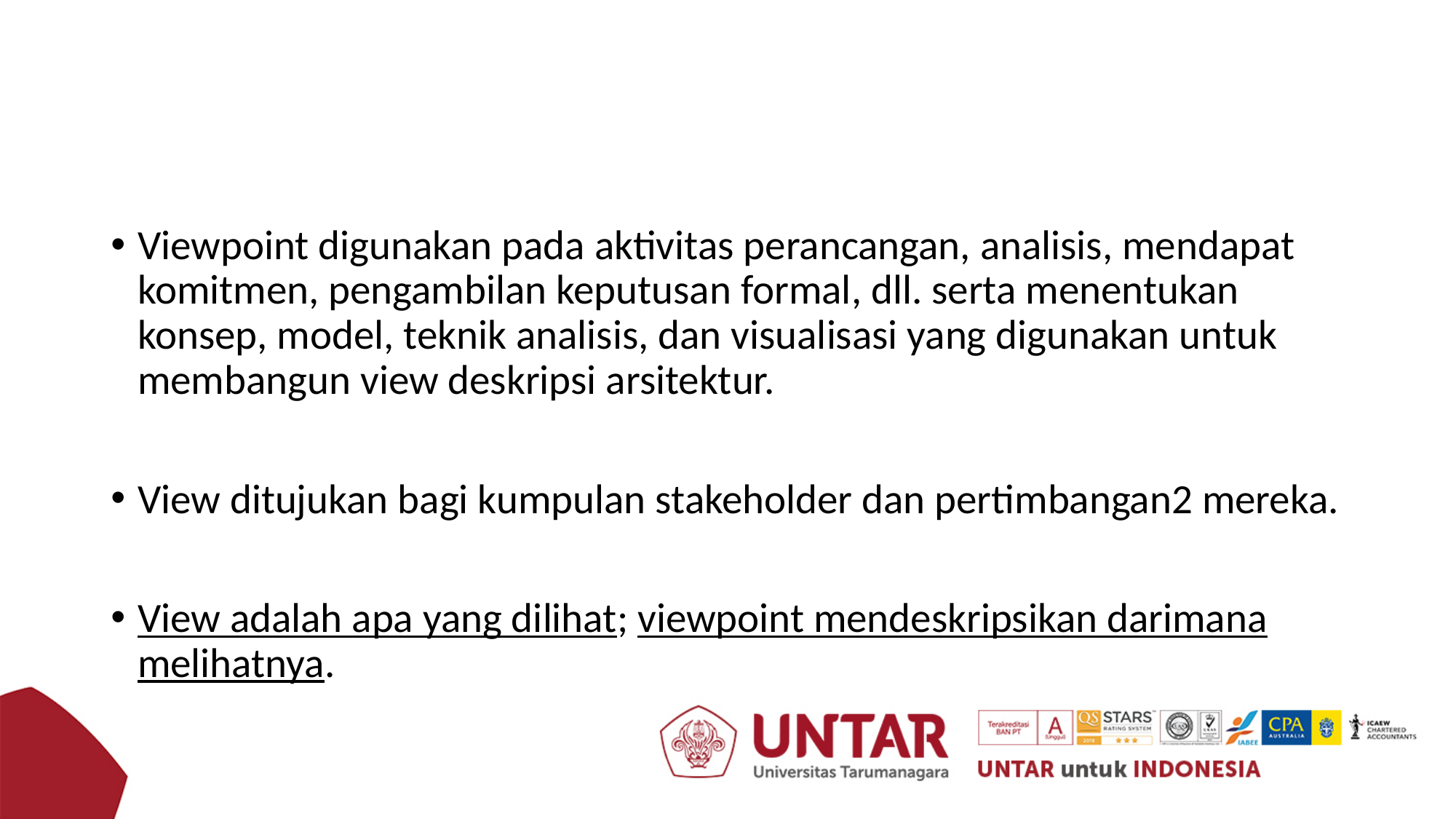

Viewpoint digunakan pada aktivitas perancangan, analisis, mendapat komitmen, pengambilan keputusan formal, dll. serta menentukan konsep, model, teknik analisis, dan visualisasi yang digunakan untuk membangun view deskripsi arsitektur.

View ditujukan bagi kumpulan stakeholder dan pertimbangan2 mereka.

View adalah apa yang dilihat; viewpoint mendeskripsikan darimana melihatnya.